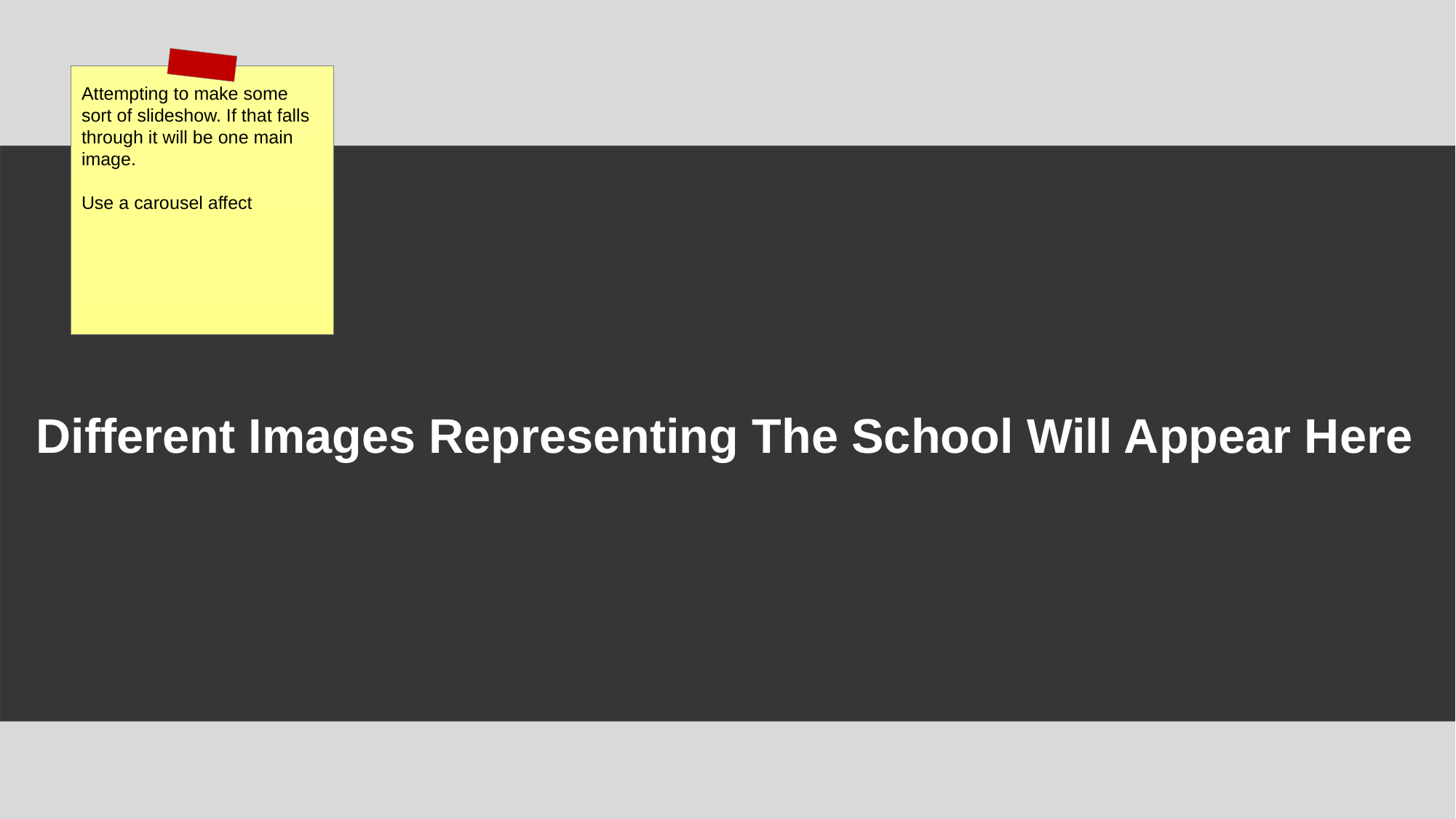

Attempting to make some sort of slideshow. If that falls through it will be one main image.

Use a carousel affect
Different Images Representing The School Will Appear Here